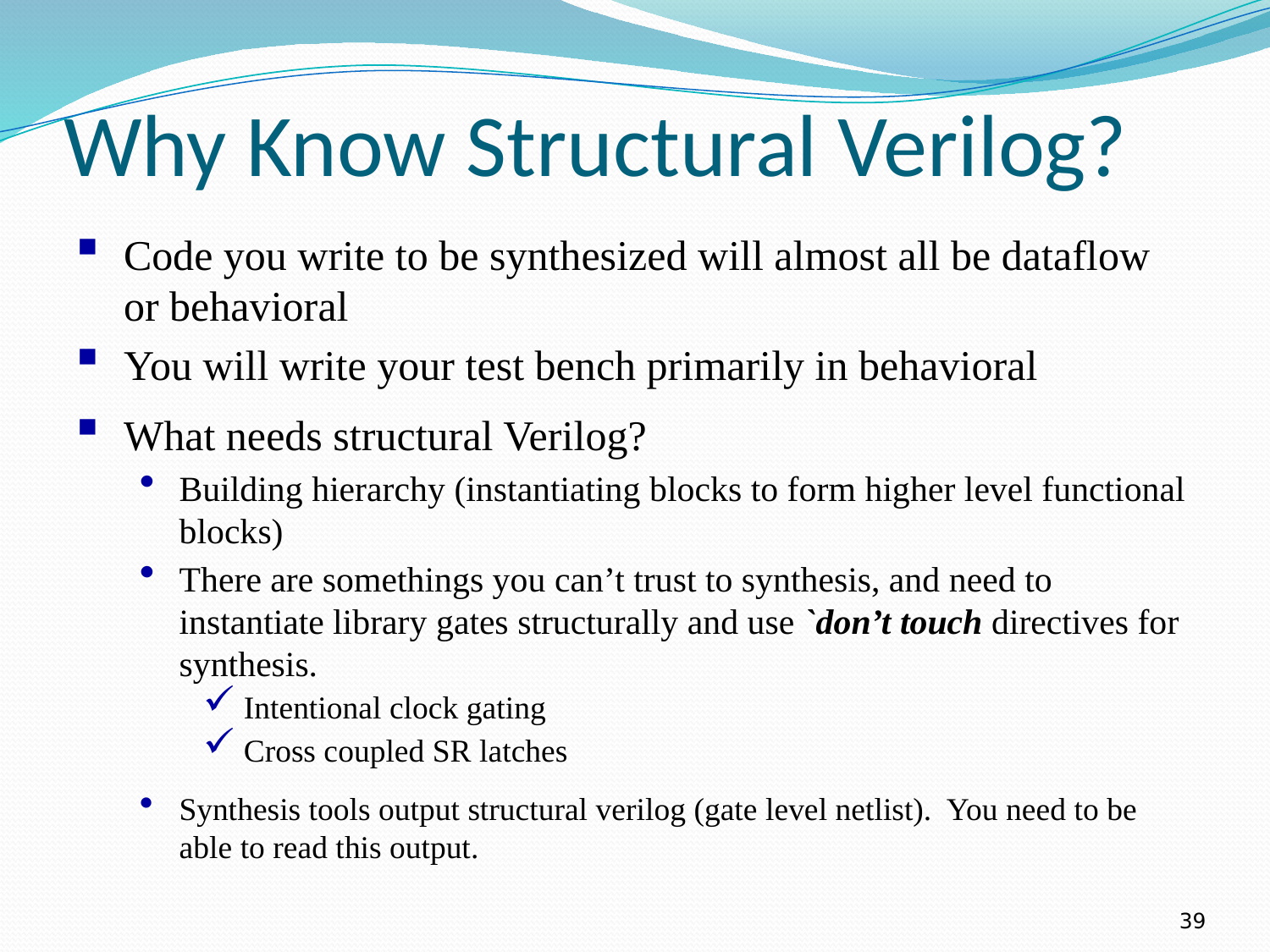

# Why Know Structural Verilog?
Code you write to be synthesized will almost all be dataflow or behavioral
You will write your test bench primarily in behavioral
What needs structural Verilog?
Building hierarchy (instantiating blocks to form higher level functional blocks)

There are somethings you can’t trust to synthesis, and need to instantiate library gates structurally and use `don’t touch directives for synthesis.
 Intentional clock gating
 Cross coupled SR latches
Synthesis tools output structural verilog (gate level netlist).  You need to be able to read this output.

39